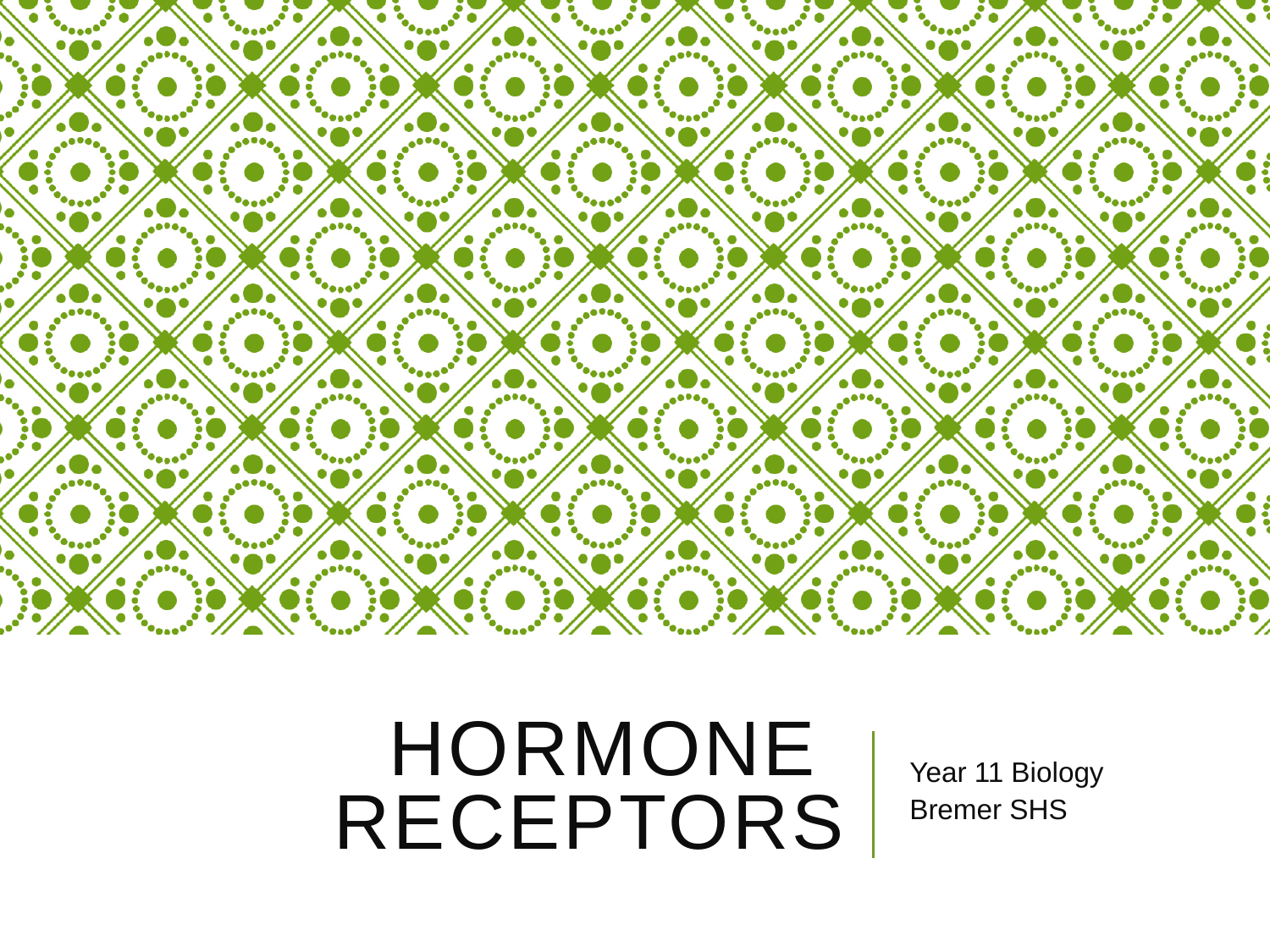

# Hormone  receptors
Year 11 Biology
Bremer SHS